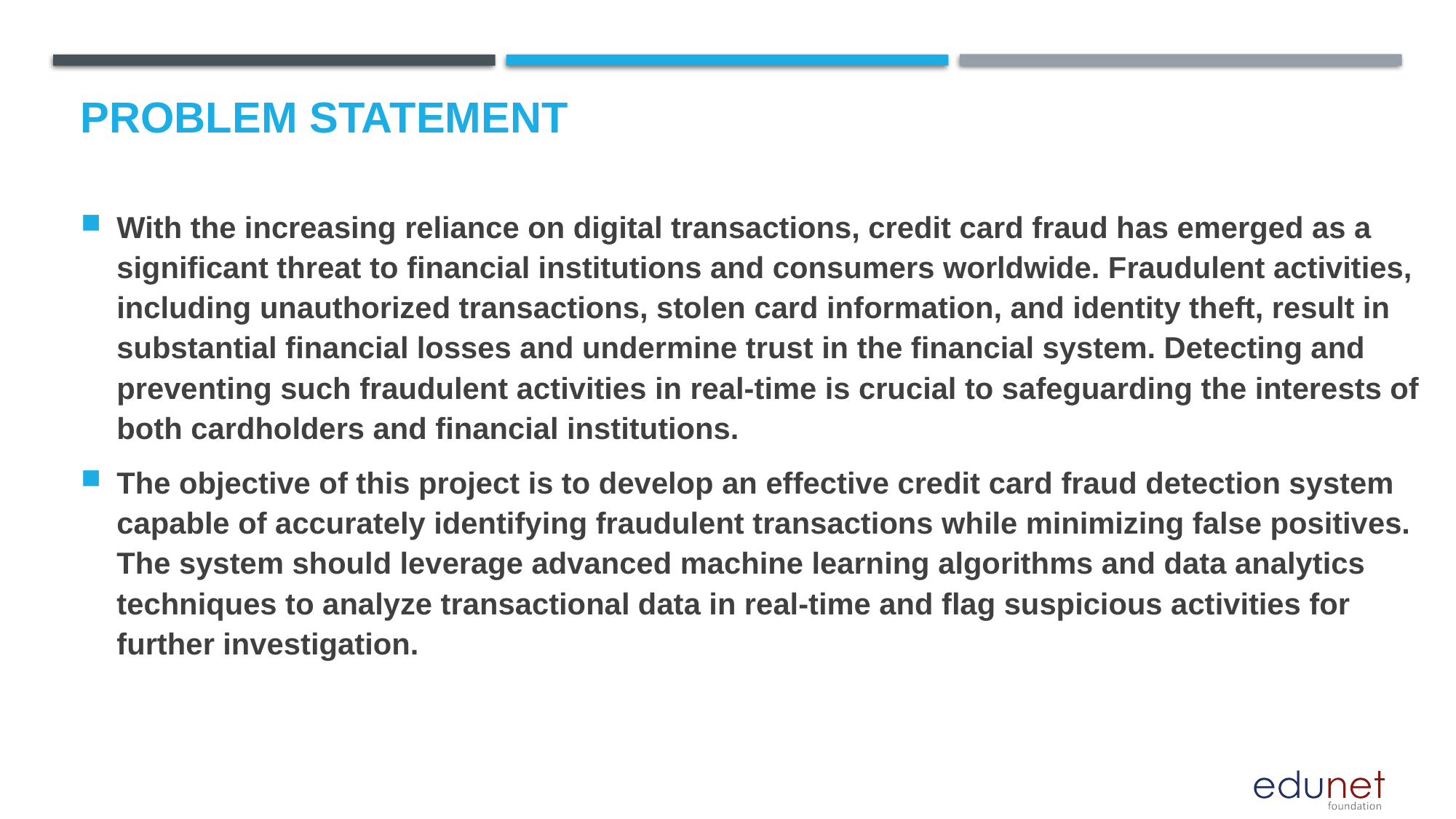

With the increasing reliance on digital transactions, credit card fraud has emerged as a significant threat to financial institutions and consumers worldwide. Fraudulent activities, including unauthorized transactions, stolen card information, and identity theft, result in substantial financial losses and undermine trust in the financial system. Detecting and preventing such fraudulent activities in real-time is crucial to safeguarding the interests of both cardholders and financial institutions.
The objective of this project is to develop an effective credit card fraud detection system capable of accurately identifying fraudulent transactions while minimizing false positives. The system should leverage advanced machine learning algorithms and data analytics techniques to analyze transactional data in real-time and flag suspicious activities for further investigation.
# Problem Statement